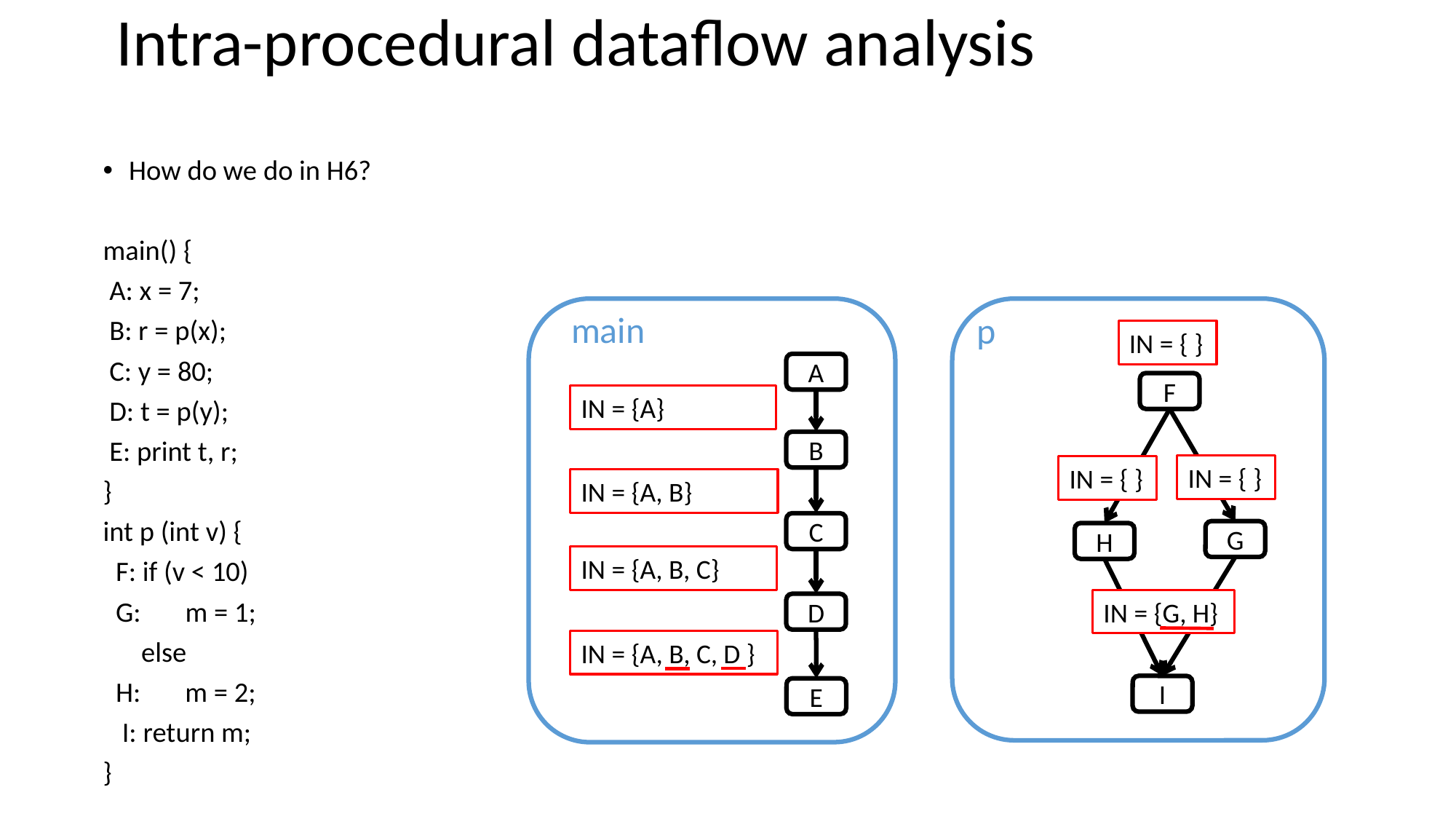

# Intra-procedural dataflow analysis
How do we do in H6?

main() {
 A: x = 7;
 B: r = p(x);
 C: y = 80;
 D: t = p(y);
 E: print t, r;
}
int p (int v) {
  F: if (v < 10)
  G:       m = 1;
      else
  H:       m = 2;
   I: return m;
}

main
p
IN = { }
A
F
IN = {A}
B
IN = { }
IN = { }
IN = {A, B}
C
G
H
IN = {A, B, C}
IN = {G, H}
D
IN = {A, B, C, D }
I
E